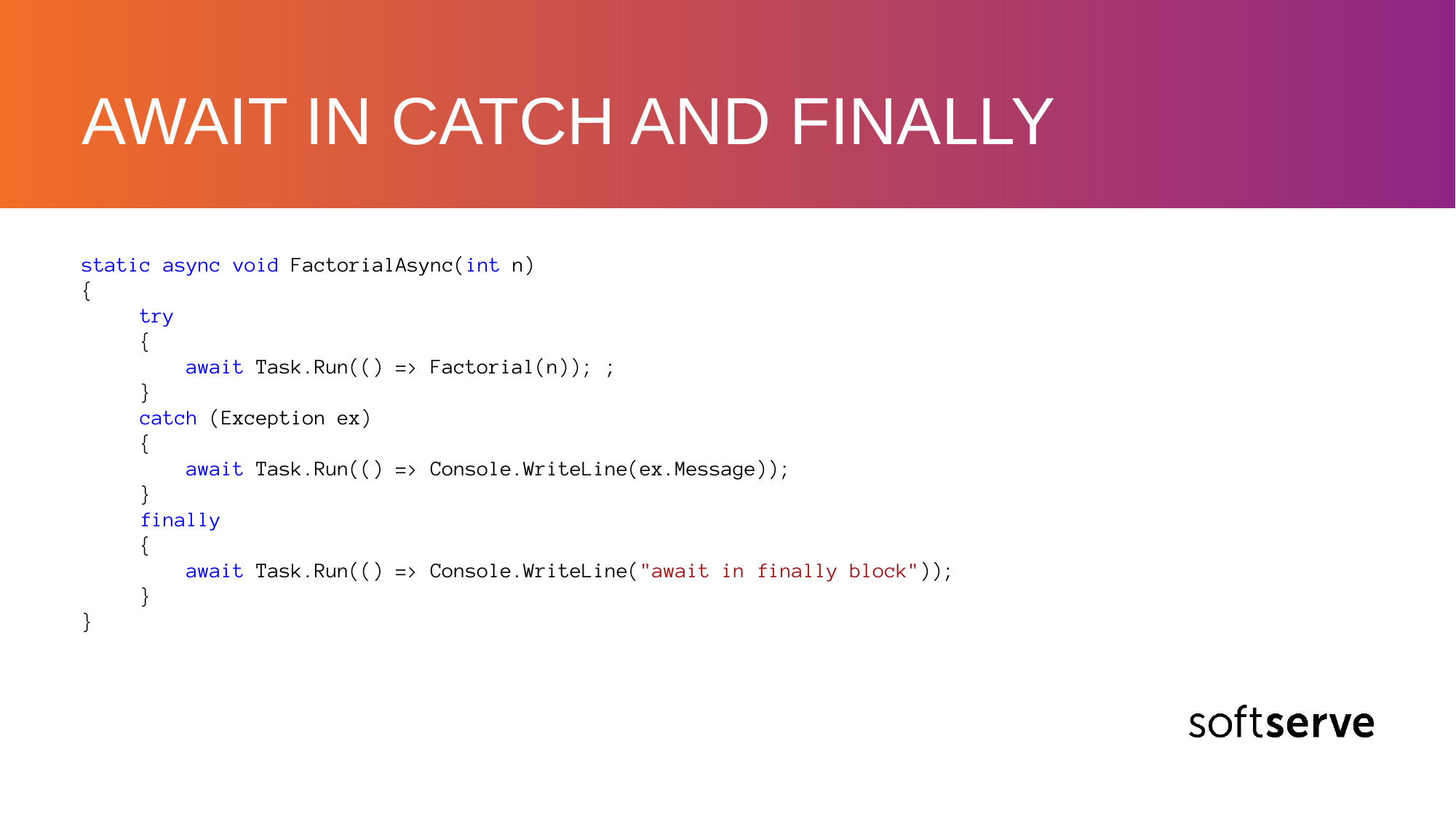

# AWAIT IN CATCH AND FINALLY
static async void FactorialAsync(int n)
{
     try
     {
         await Task.Run(() => Factorial(n)); ;
     }
     catch (Exception ex)
     {
         await Task.Run(() => Console.WriteLine(ex.Message));
     }
     finally
     {
         await Task.Run(() => Console.WriteLine("await in finally block"));
     }
}